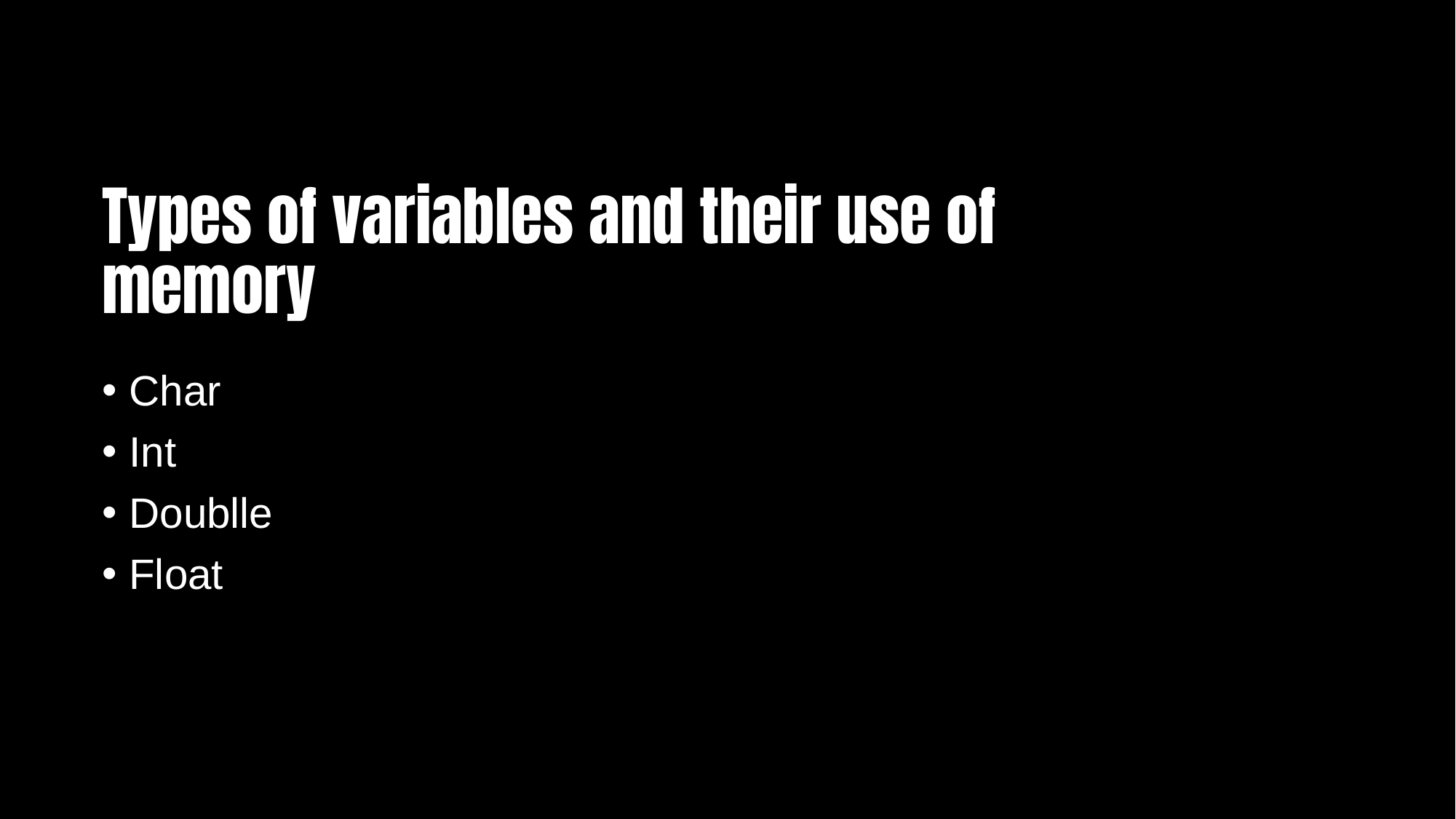

# Types of variables and their use of memory
Char
Int
Doublle
Float